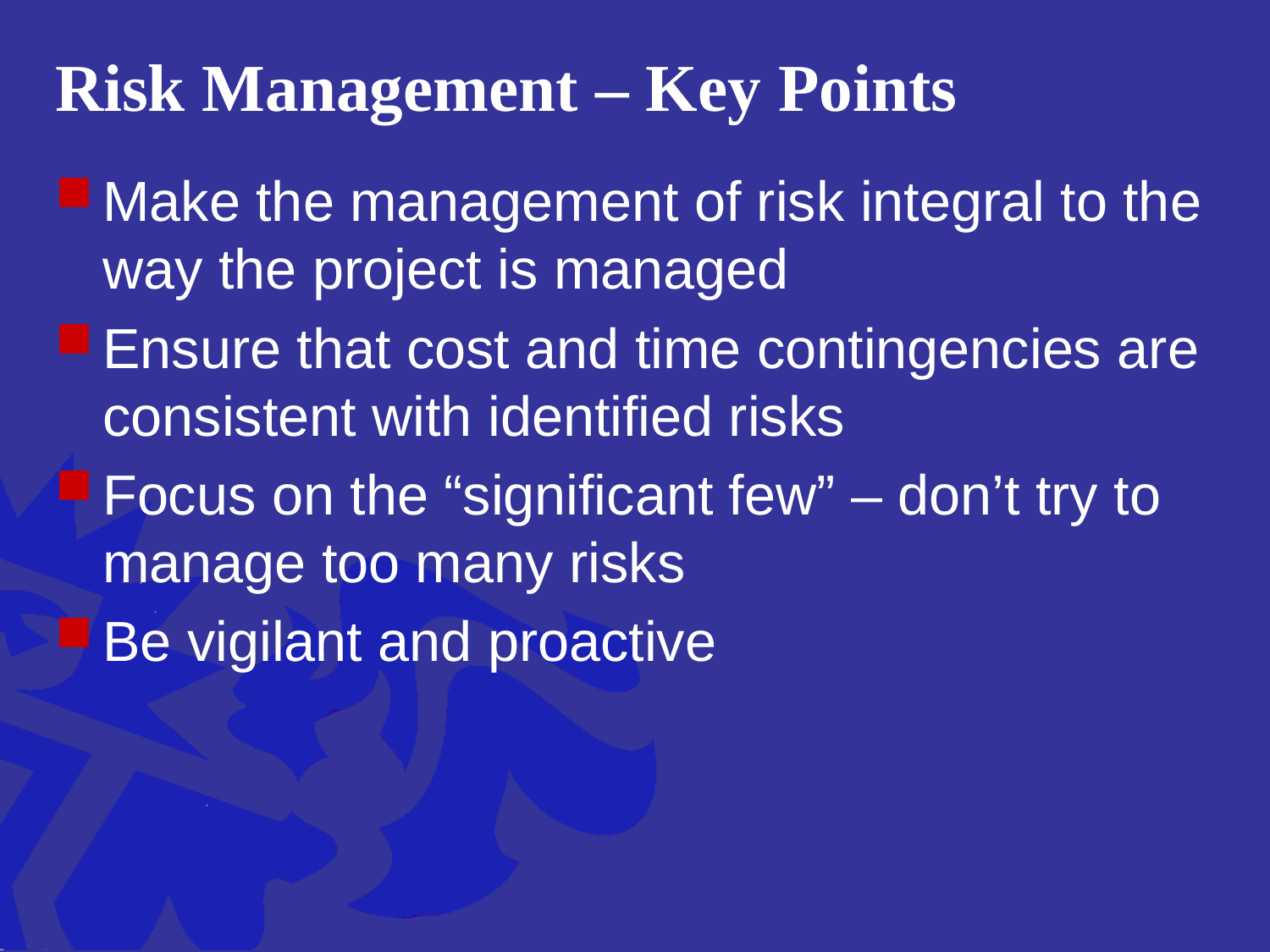

# Risk Management – Key Points
Make the management of risk integral to the way the project is managed
Ensure that cost and time contingencies are consistent with identified risks
Focus on the “significant few” – don’t try to manage too many risks
Be vigilant and proactive